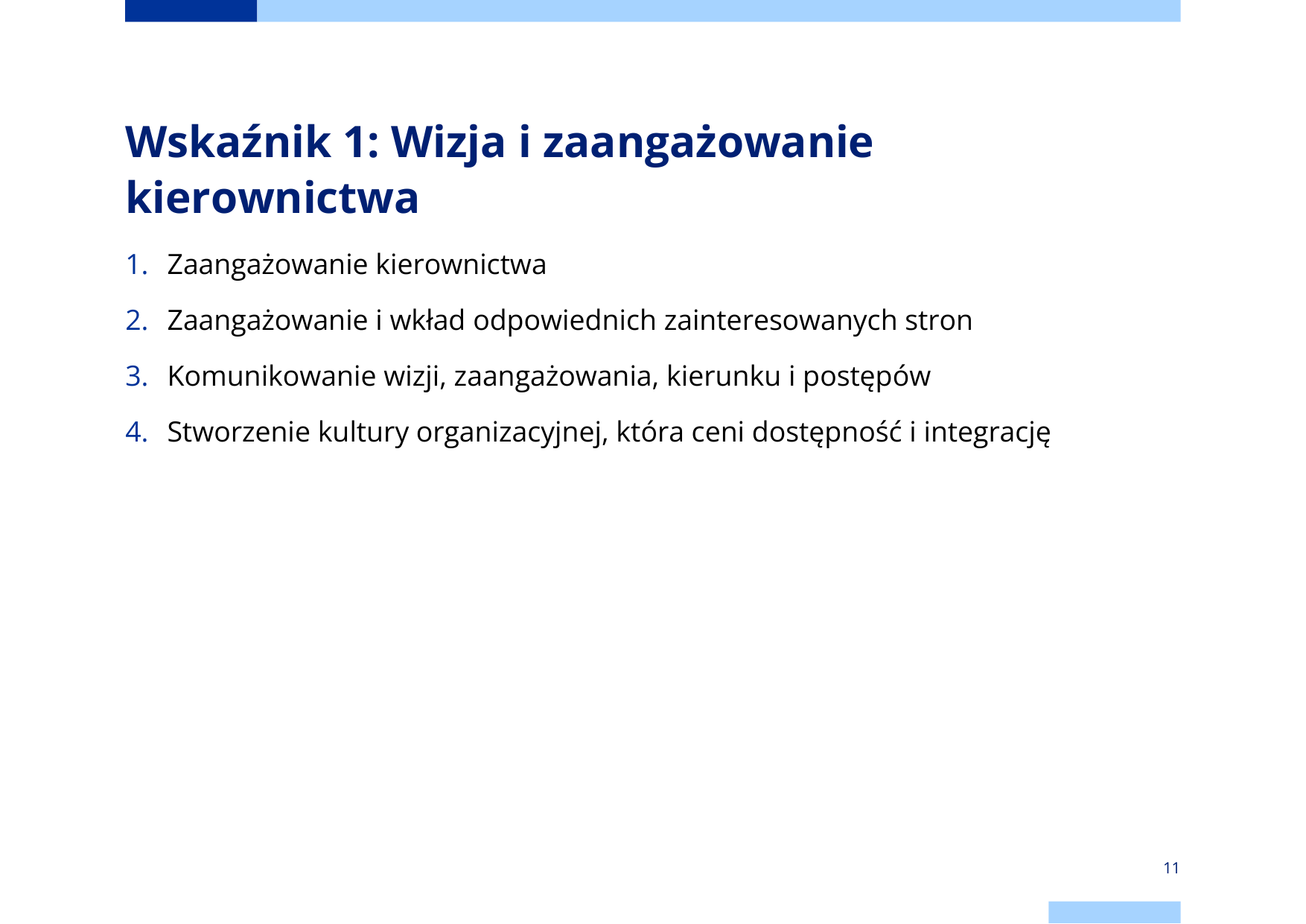

# Wskaźnik 1: Wizja i zaangażowanie kierownictwa
Zaangażowanie kierownictwa
Zaangażowanie i wkład odpowiednich zainteresowanych stron
Komunikowanie wizji, zaangażowania, kierunku i postępów
Stworzenie kultury organizacyjnej, która ceni dostępność i integrację

11